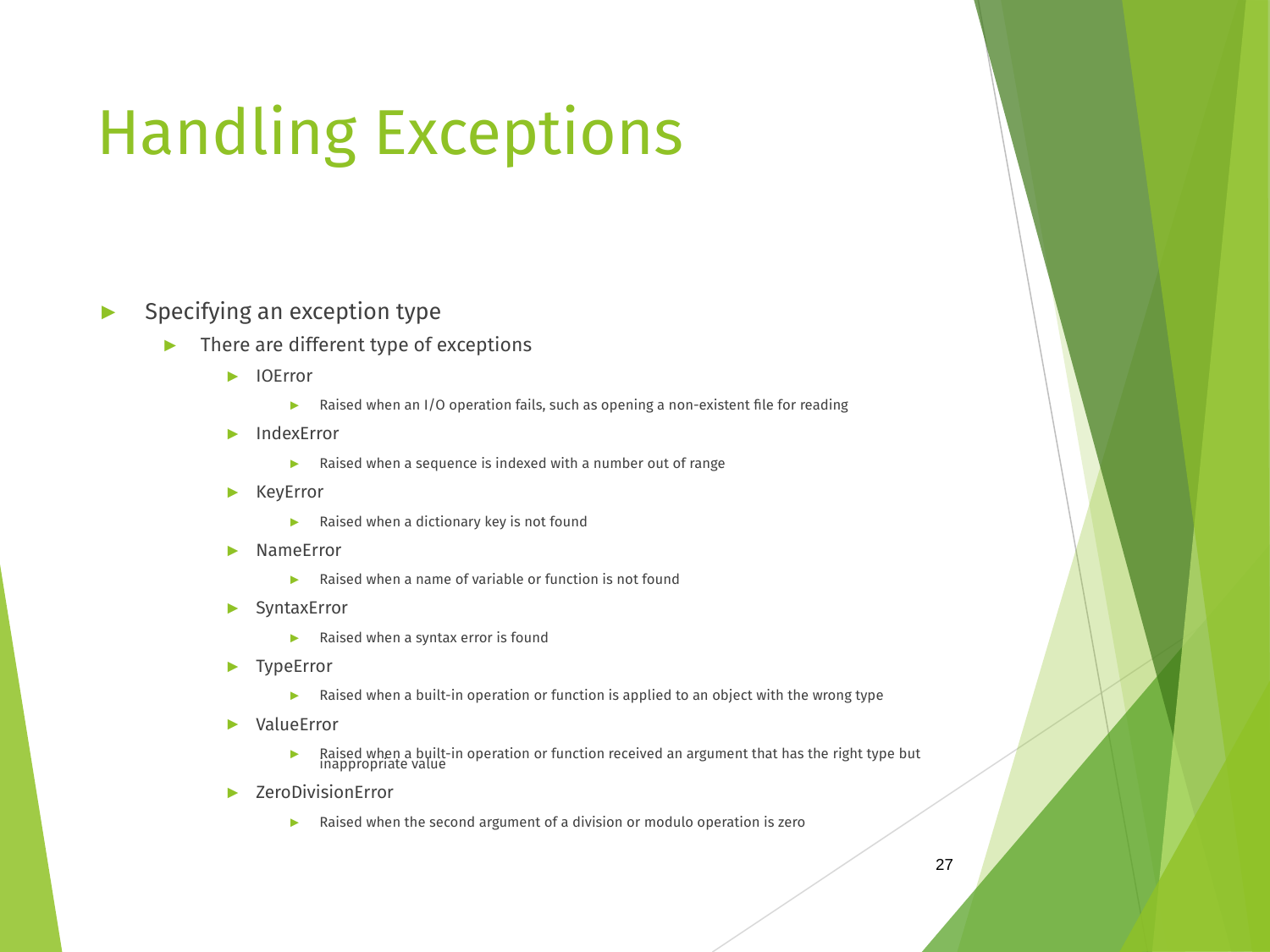

# Handling Exceptions
Specifying an exception type
There are different type of exceptions
IOError
Raised when an I/O operation fails, such as opening a non-existent file for reading
IndexError
Raised when a sequence is indexed with a number out of range
KeyError
Raised when a dictionary key is not found
NameError
Raised when a name of variable or function is not found
SyntaxError
Raised when a syntax error is found
TypeError
Raised when a built-in operation or function is applied to an object with the wrong type
ValueError
Raised when a built-in operation or function received an argument that has the right type but inappropriate value
ZeroDivisionError
Raised when the second argument of a division or modulo operation is zero

27